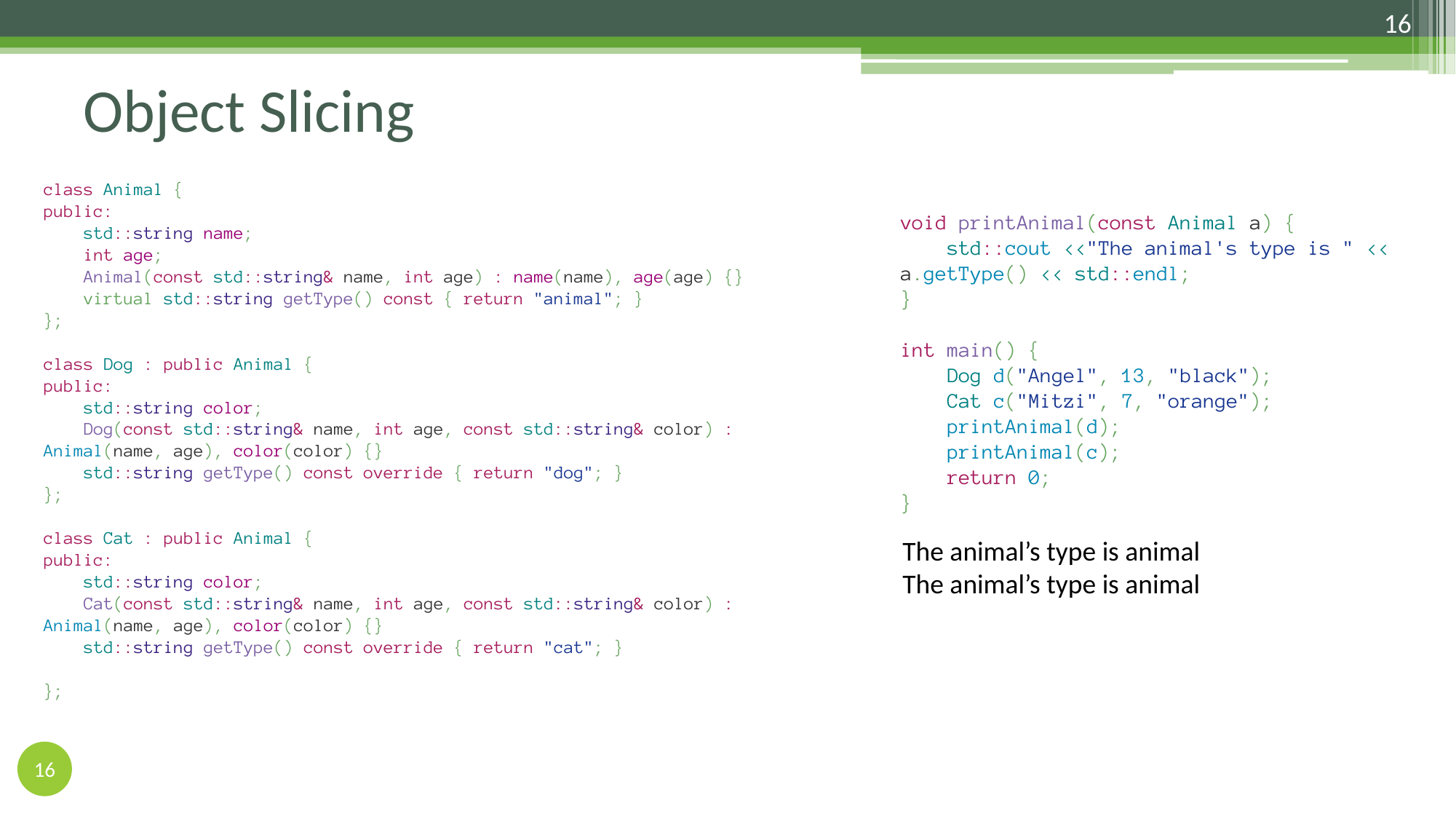

16
Object Slicing
class Animal {
public:
    std::string name;
    int age;
    Animal(const std::string& name, int age) : name(name), age(age) {}
    virtual std::string getType() const { return "animal"; }
};
class Dog : public Animal {
public:
    std::string color;
    Dog(const std::string& name, int age, const std::string& color) : Animal(name, age), color(color) {}
    std::string getType() const override { return "dog"; }
};
class Cat : public Animal {
public:
    std::string color;
    Cat(const std::string& name, int age, const std::string& color) : Animal(name, age), color(color) {}
    std::string getType() const override { return "cat"; }
};

void printAnimal(const Animal a) {
    std::cout <<"The animal's type is " << a.getType() << std::endl;
}
int main() {
    Dog d("Angel", 13, "black");
    Cat c("Mitzi", 7, "orange");
    printAnimal(d);
    printAnimal(c);
    return 0;
}
The animal’s type is animal
The animal’s type is animal